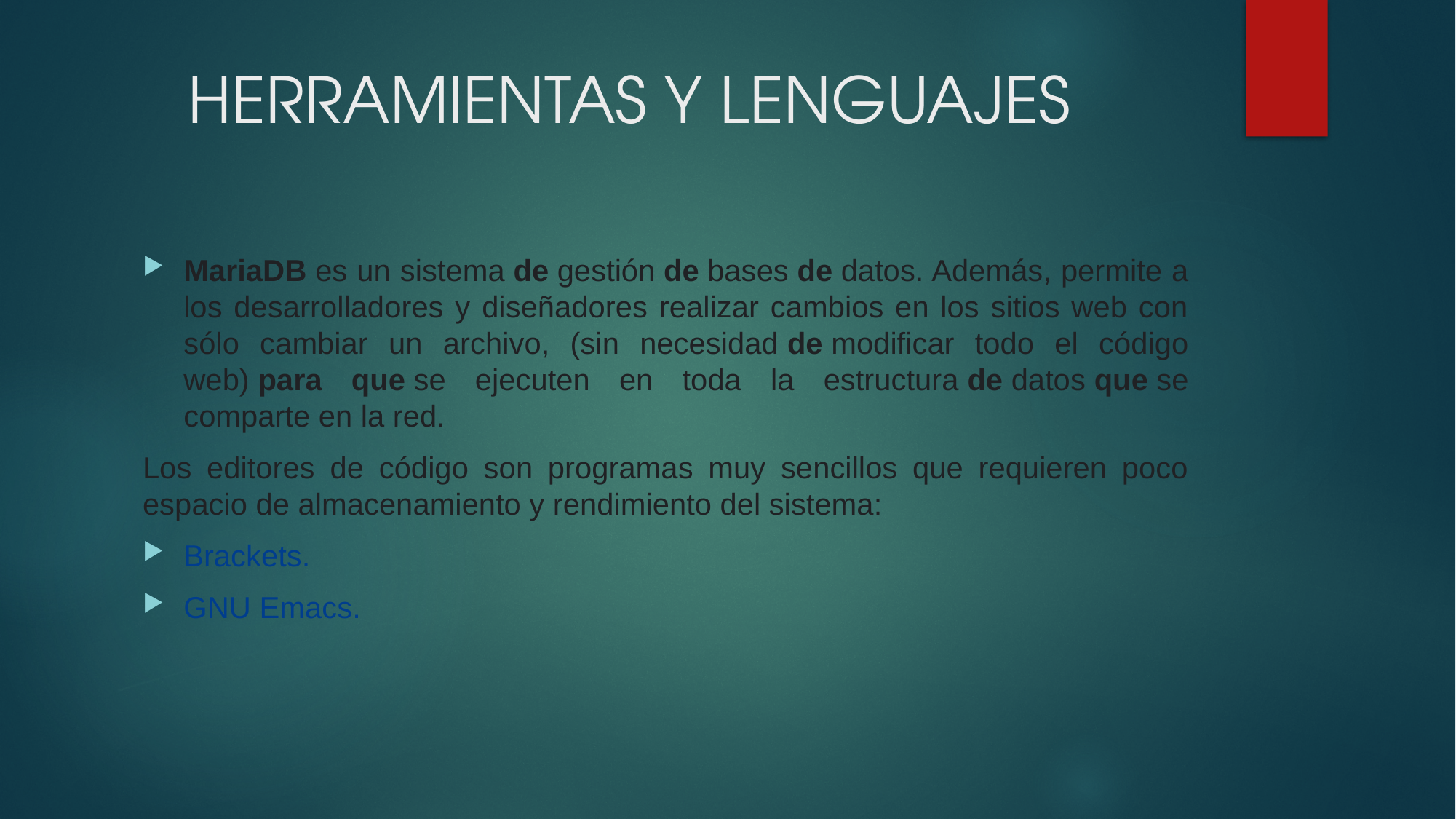

# HERRAMIENTAS Y LENGUAJES
MariaDB es un sistema de gestión de bases de datos. Además, permite a los desarrolladores y diseñadores realizar cambios en los sitios web con sólo cambiar un archivo, (sin necesidad de modificar todo el código web) para que se ejecuten en toda la estructura de datos que se comparte en la red.
Los editores de código son programas muy sencillos que requieren poco espacio de almacenamiento y rendimiento del sistema:
Brackets.
GNU Emacs.